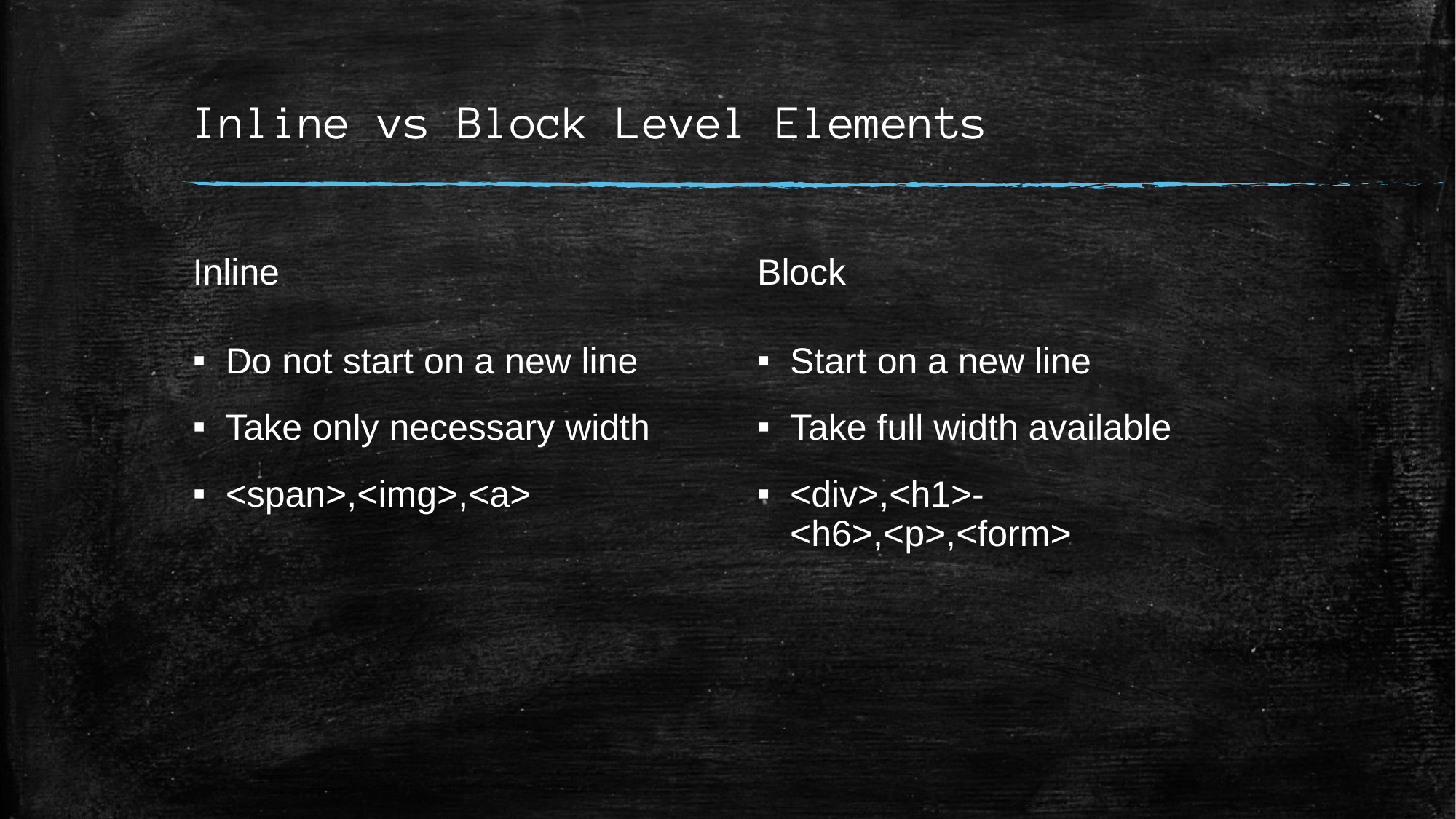

# Inline vs Block Level Elements
Inline
Block
Do not start on a new line
Take only necessary width
<span>,<img>,<a>
Start on a new line
Take full width available
<div>,<h1>-<h6>,<p>,<form>